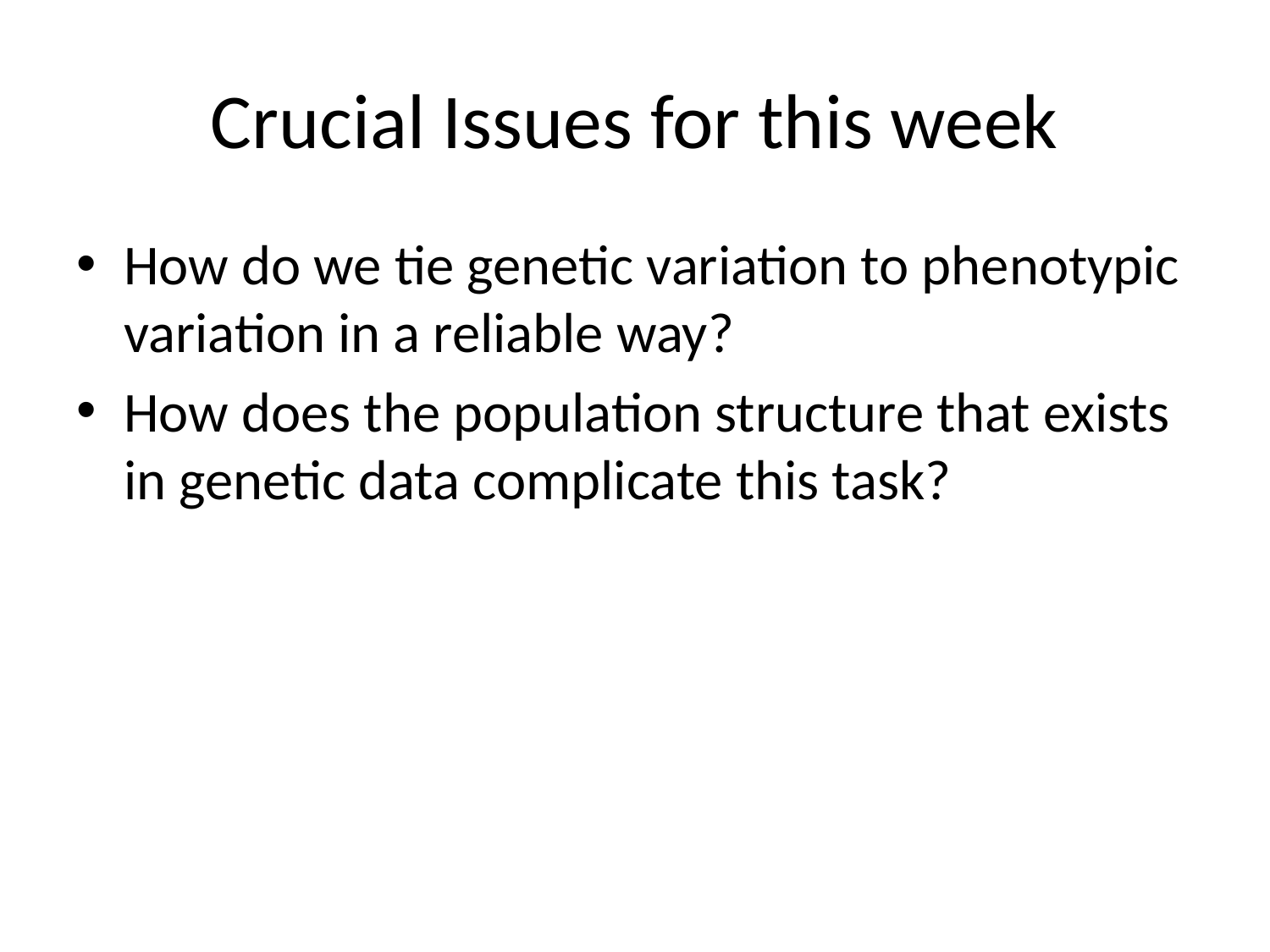

# Crucial Issues for this week
How do we tie genetic variation to phenotypic variation in a reliable way?
How does the population structure that exists in genetic data complicate this task?